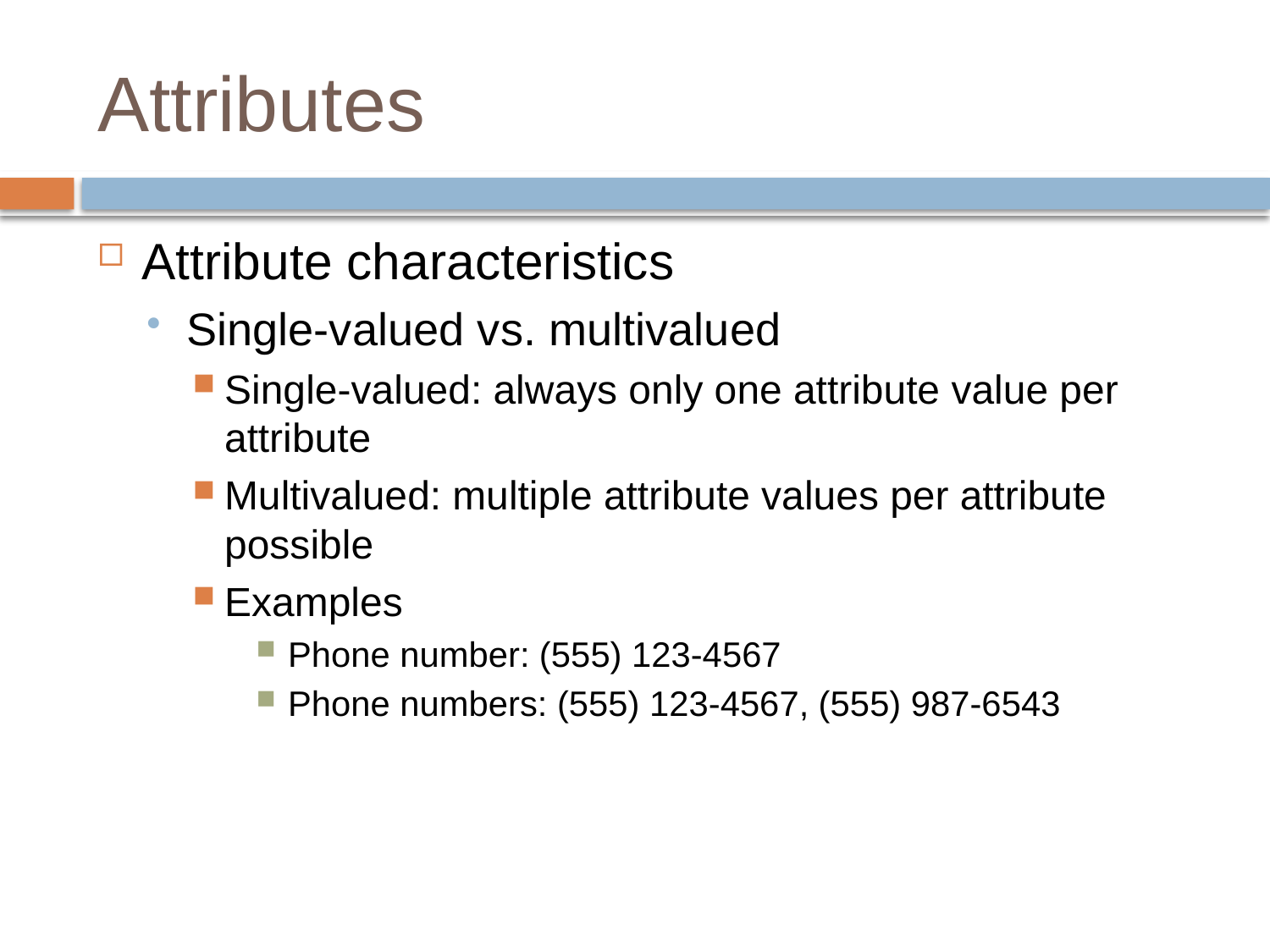

# Attributes
Attribute characteristics
Single-valued vs. multivalued
Single-valued: always only one attribute value per attribute
Multivalued: multiple attribute values per attribute possible
Examples
Phone number: (555) 123-4567
Phone numbers: (555) 123-4567, (555) 987-6543